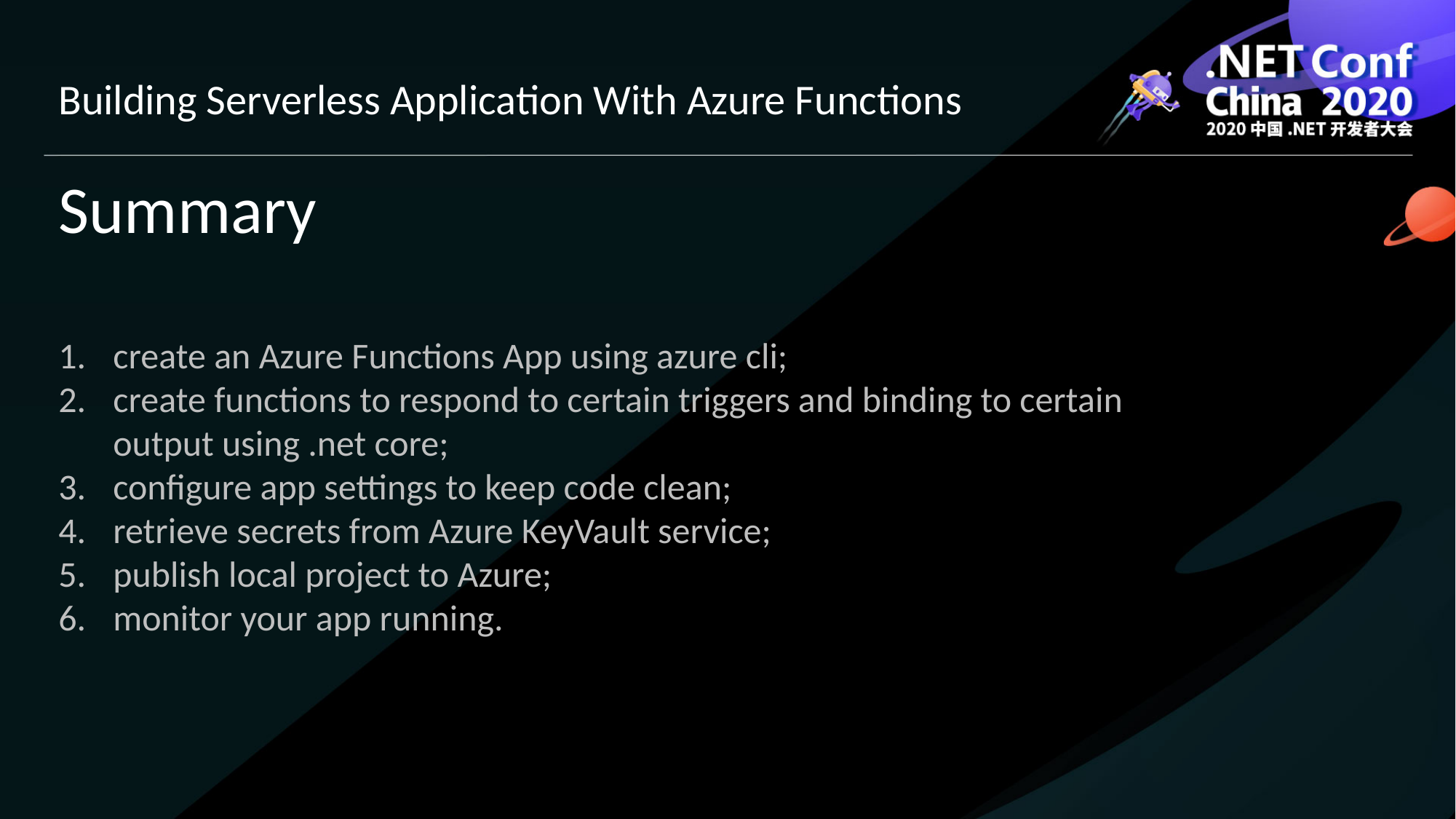

Building Serverless Application With Azure Functions
# Summary
create an Azure Functions App using azure cli;
create functions to respond to certain triggers and binding to certain output using .net core;
configure app settings to keep code clean;
retrieve secrets from Azure KeyVault service;
publish local project to Azure;
monitor your app running.